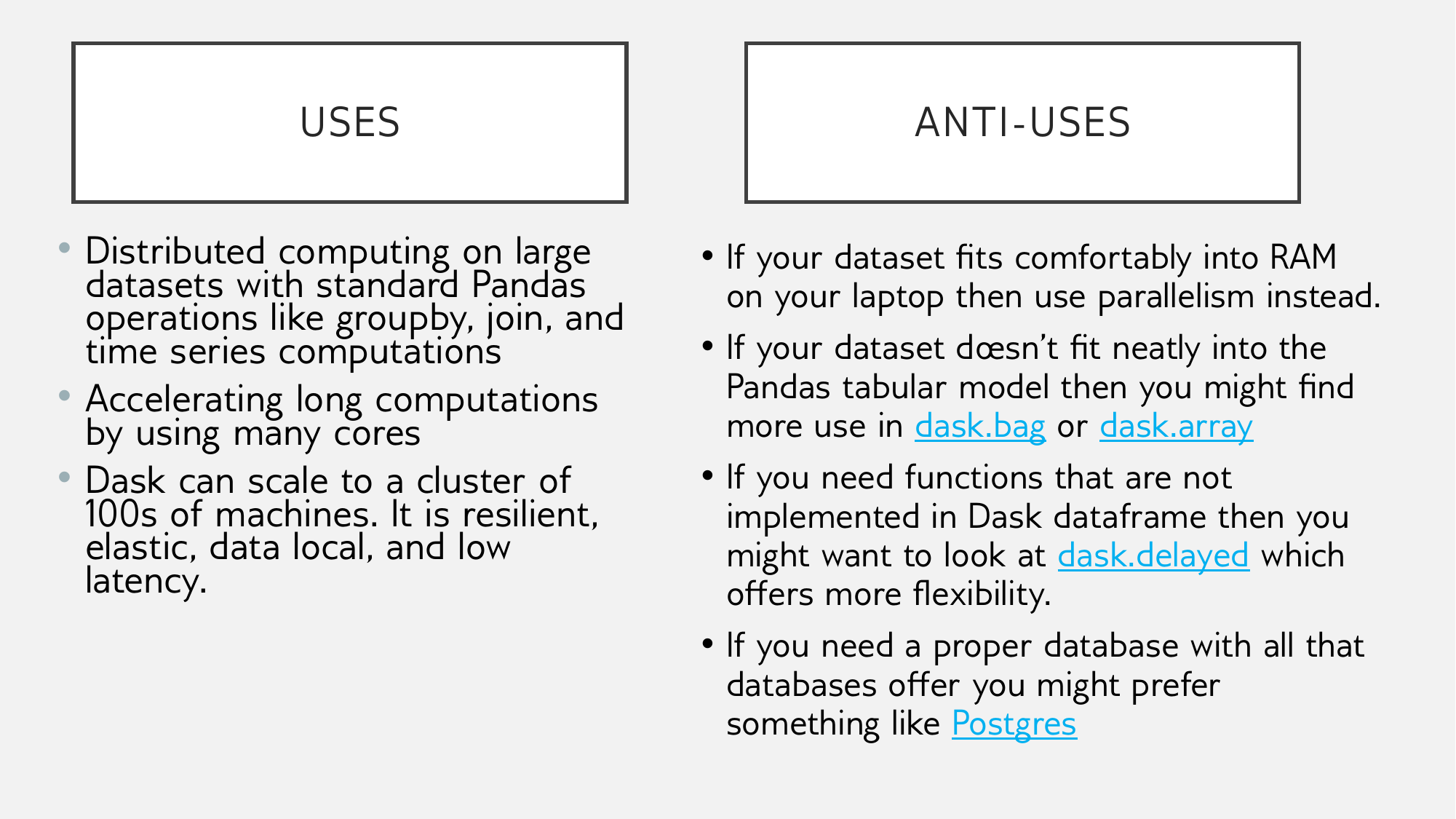

# Uses
Anti-Uses
Distributed computing on large datasets with standard Pandas operations like groupby, join, and time series computations
Accelerating long computations by using many cores
Dask can scale to a cluster of 100s of machines. It is resilient, elastic, data local, and low latency.
If your dataset fits comfortably into RAM on your laptop then use parallelism instead.
If your dataset doesn’t fit neatly into the Pandas tabular model then you might find more use in dask.bag or dask.array
If you need functions that are not implemented in Dask dataframe then you might want to look at dask.delayed which offers more flexibility.
If you need a proper database with all that databases offer you might prefer something like Postgres